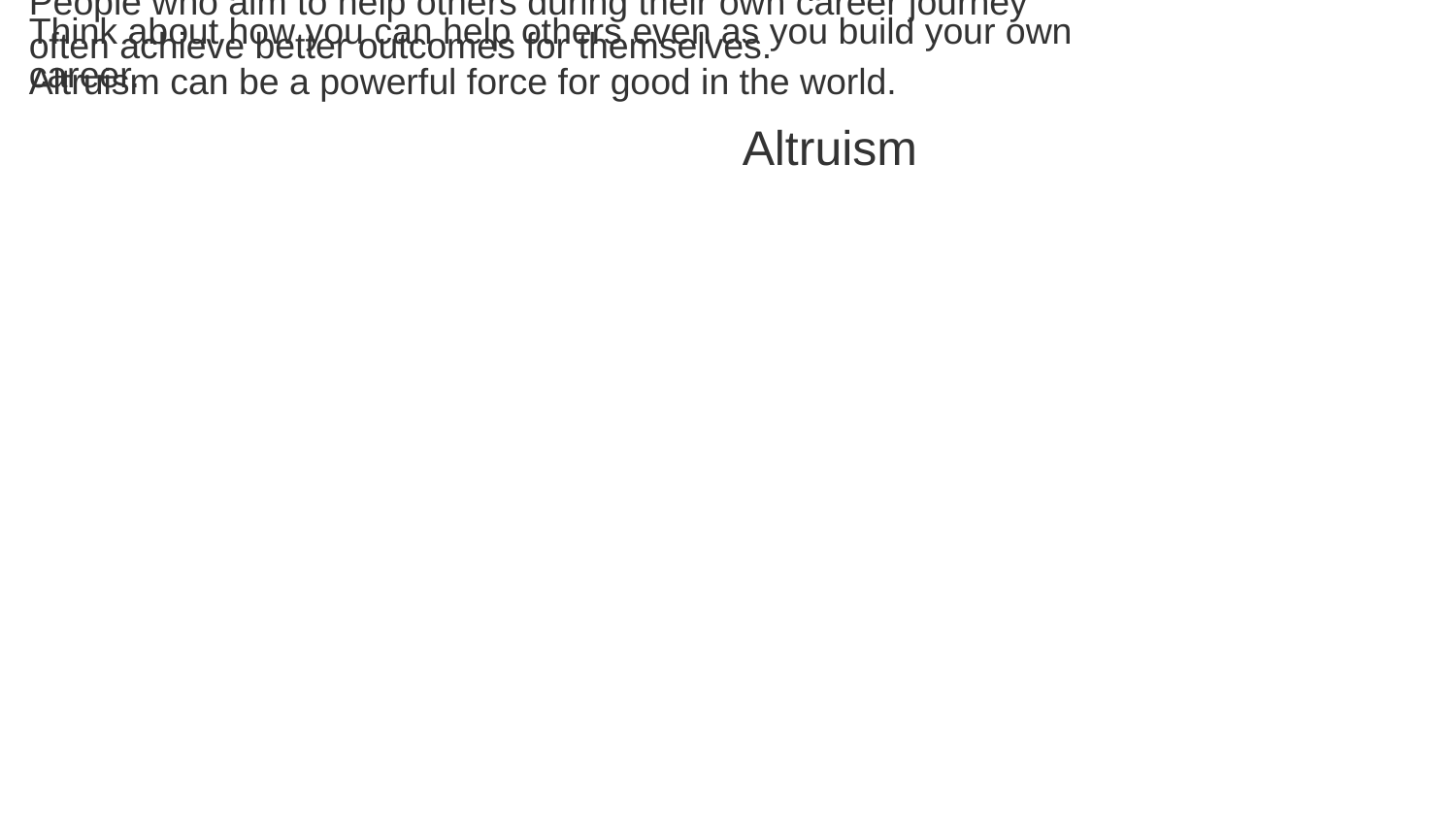

People who aim to help others during their own career journey often achieve better outcomes for themselves.
Think about how you can help others even as you build your own career.
Altruism can be a powerful force for good in the world.
Altruism